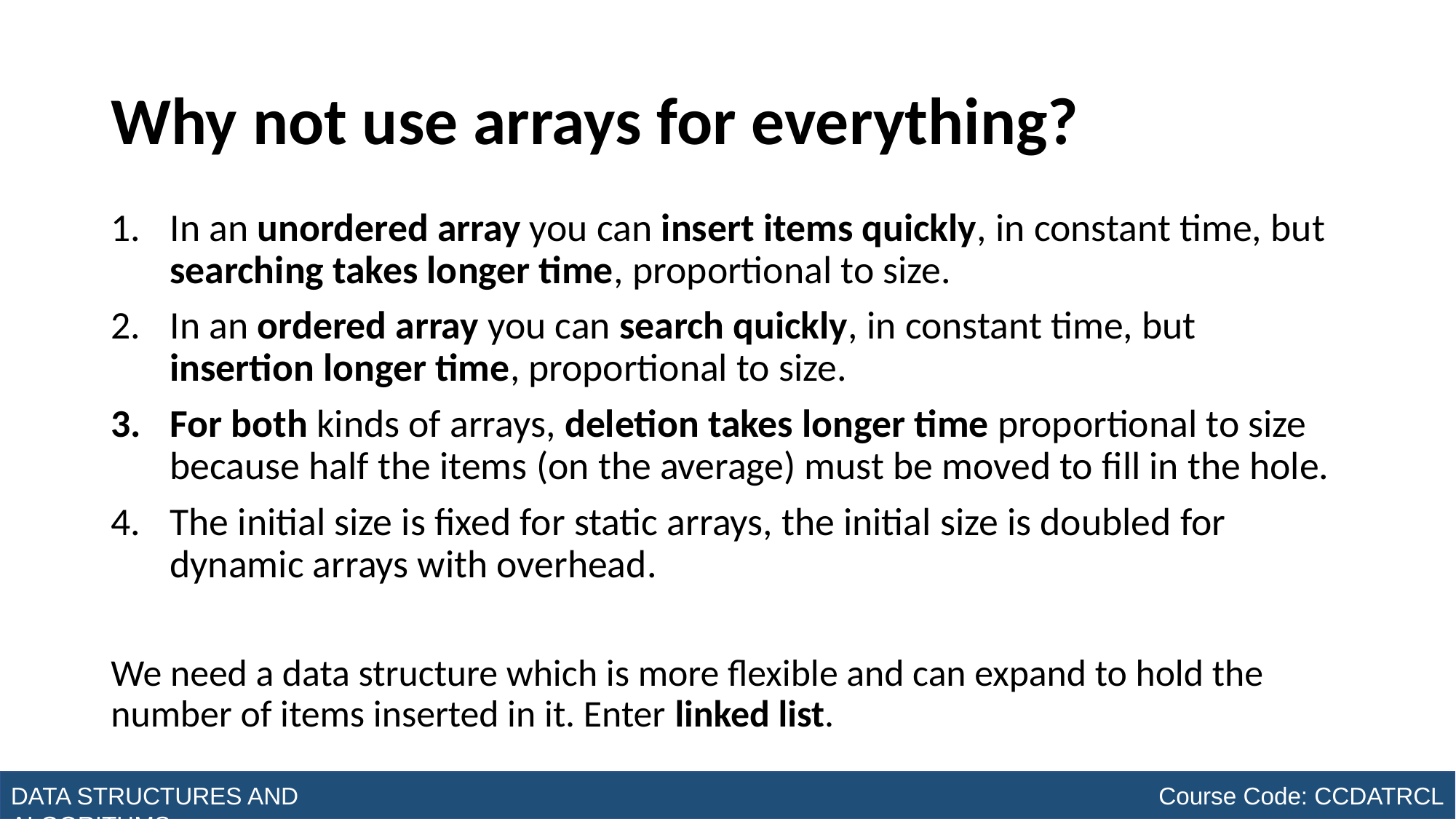

# Why not use arrays for everything?
In an unordered array you can insert items quickly, in constant time, but searching takes longer time, proportional to size.
In an ordered array you can search quickly, in constant time, but insertion longer time, proportional to size.
For both kinds of arrays, deletion takes longer time proportional to size because half the items (on the average) must be moved to fill in the hole.
The initial size is fixed for static arrays, the initial size is doubled for dynamic arrays with overhead.

We need a data structure which is more flexible and can expand to hold the number of items inserted in it. Enter linked list.

Joseph Marvin R. Imperial
DATA STRUCTURES AND ALGORITHMS
NU College of Computing and Information Technologies
Course Code: CCDATRCL